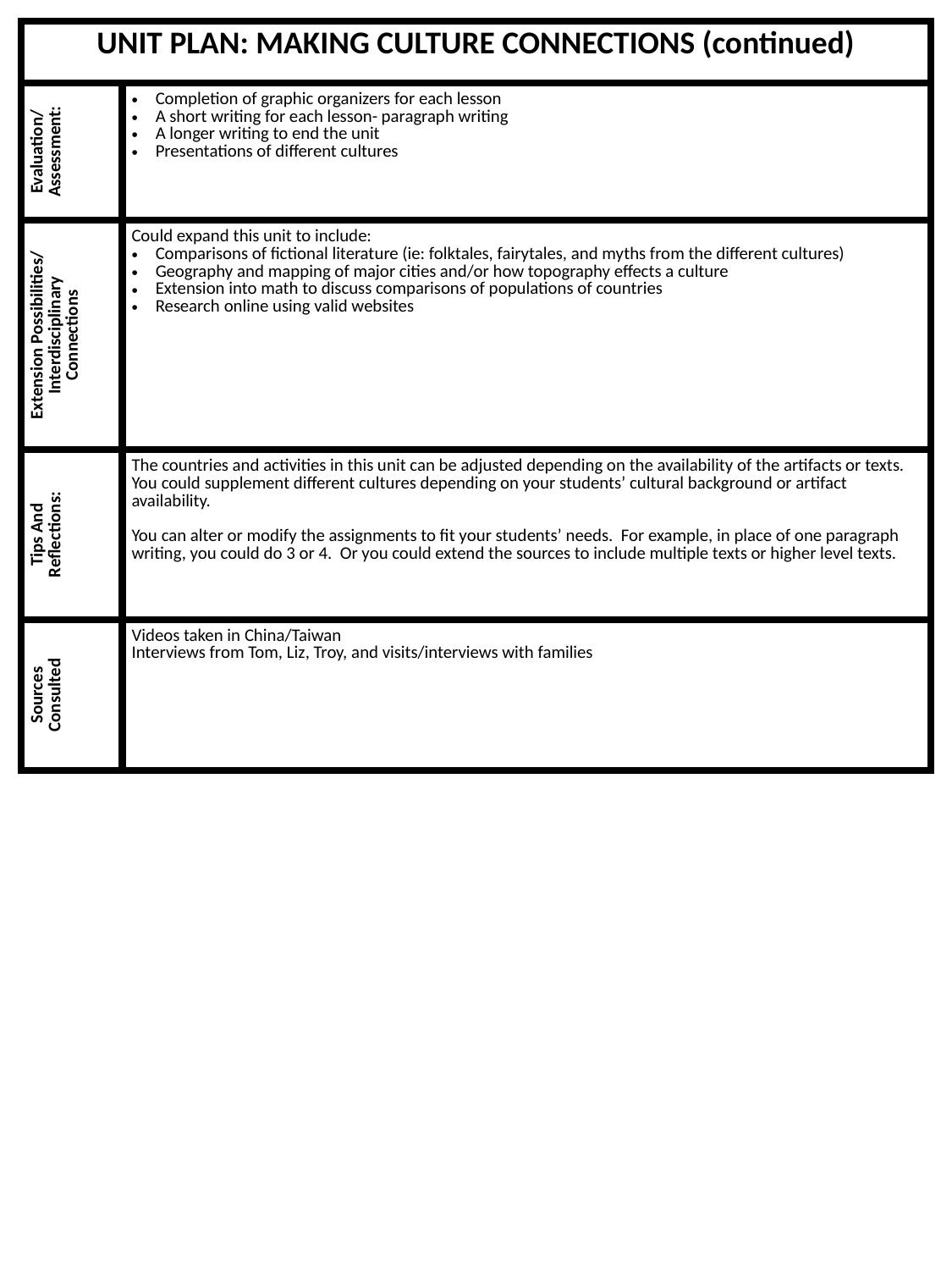

| UNIT PLAN: MAKING CULTURE CONNECTIONS (continued) |  |
| --- | --- |
| Evaluation/ Assessment: | Completion of graphic organizers for each lesson A short writing for each lesson- paragraph writing A longer writing to end the unit Presentations of different cultures |
| Extension Possibilities/ Interdisciplinary Connections | Could expand this unit to include: Comparisons of fictional literature (ie: folktales, fairytales, and myths from the different cultures) Geography and mapping of major cities and/or how topography effects a culture Extension into math to discuss comparisons of populations of countries Research online using valid websites |
| Tips And Reflections: | The countries and activities in this unit can be adjusted depending on the availability of the artifacts or texts. You could supplement different cultures depending on your students’ cultural background or artifact availability. You can alter or modify the assignments to fit your students’ needs. For example, in place of one paragraph writing, you could do 3 or 4. Or you could extend the sources to include multiple texts or higher level texts. |
| Sources Consulted | Videos taken in China/Taiwan Interviews from Tom, Liz, Troy, and visits/interviews with families |